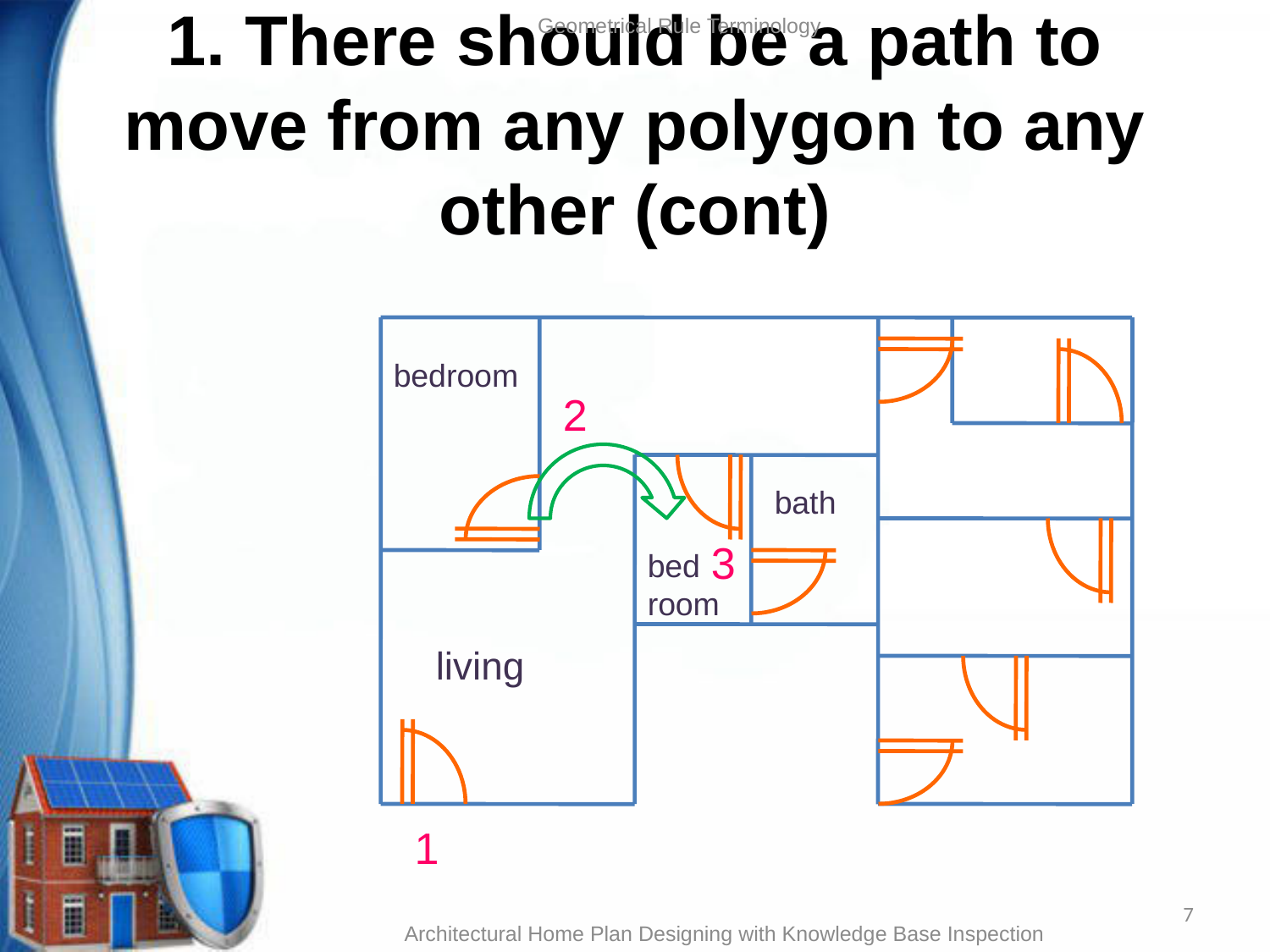

Geometrical Rule Terminology
# 1. There should be a path to move from any polygon to any other (cont)

2

3

1
bedroom
bath
bed
room
living
7
Architectural Home Plan Designing with Knowledge Base Inspection